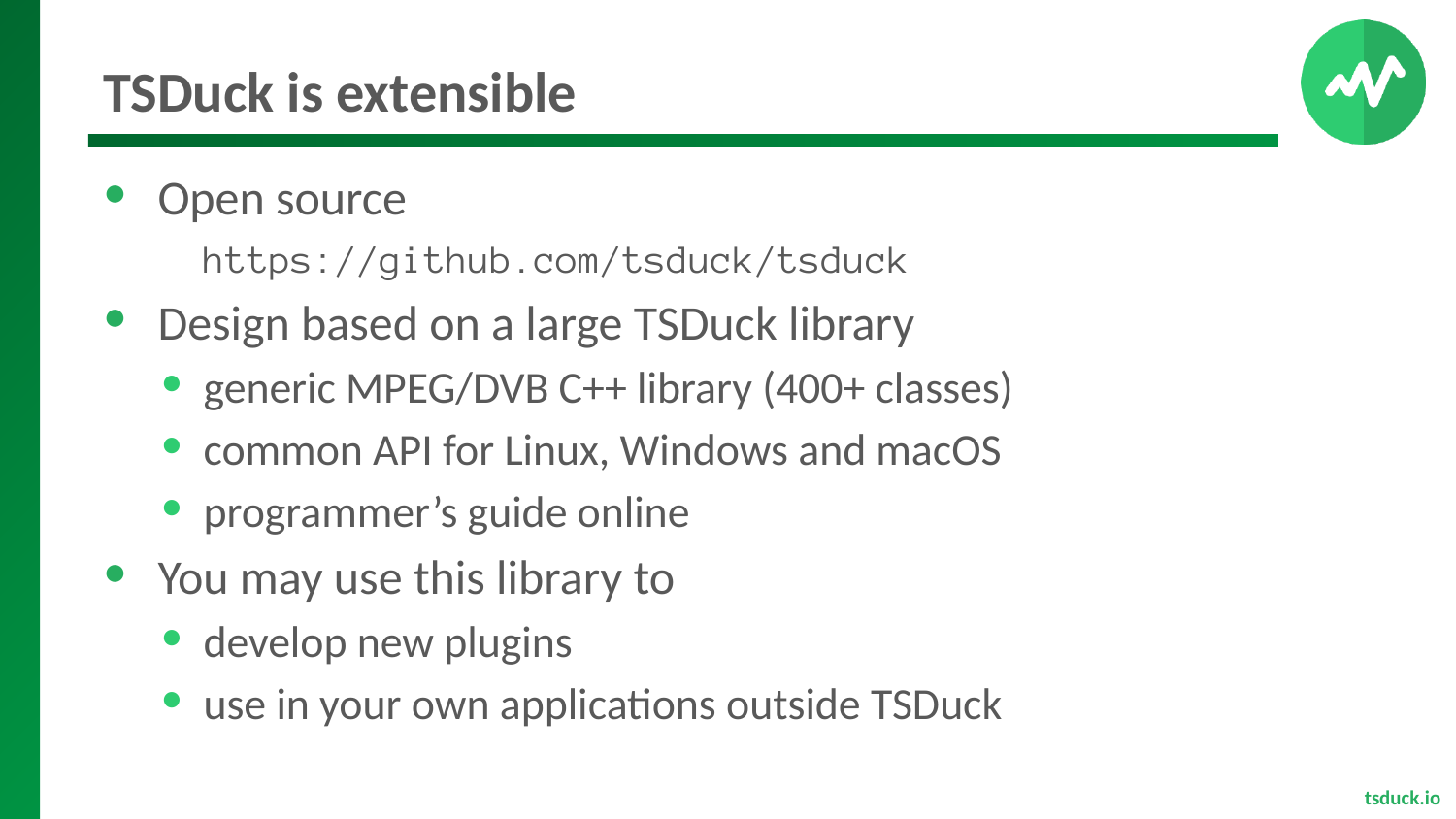

# TSDuck is extensible
Open source
https://github.com/tsduck/tsduck
Design based on a large TSDuck library
generic MPEG/DVB C++ library (400+ classes)
common API for Linux, Windows and macOS
programmer’s guide online
You may use this library to
develop new plugins
use in your own applications outside TSDuck